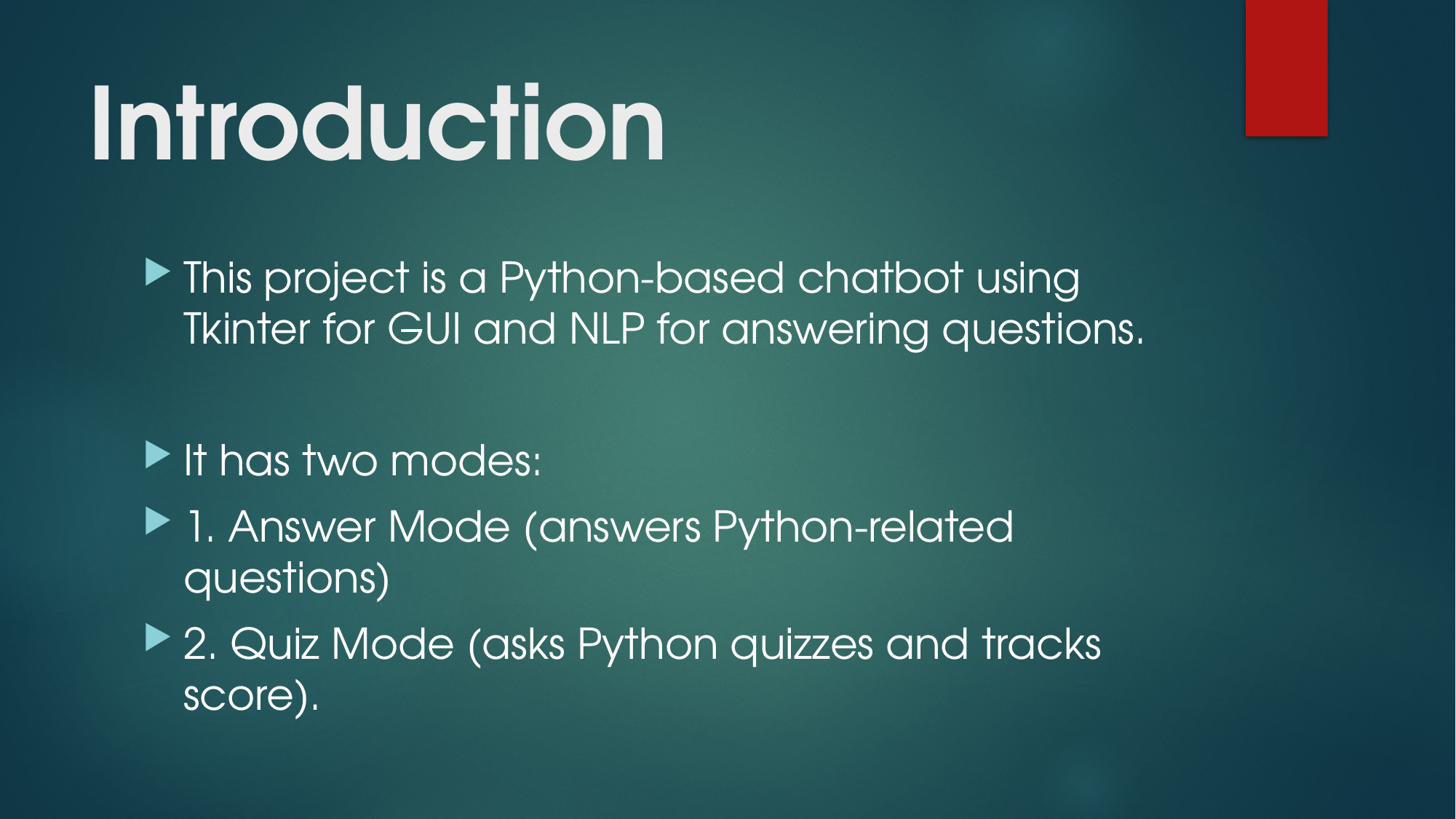

# Introduction
This project is a Python-based chatbot using Tkinter for GUI and NLP for answering questions.

It has two modes:
1. Answer Mode (answers Python-related questions)
2. Quiz Mode (asks Python quizzes and tracks score).